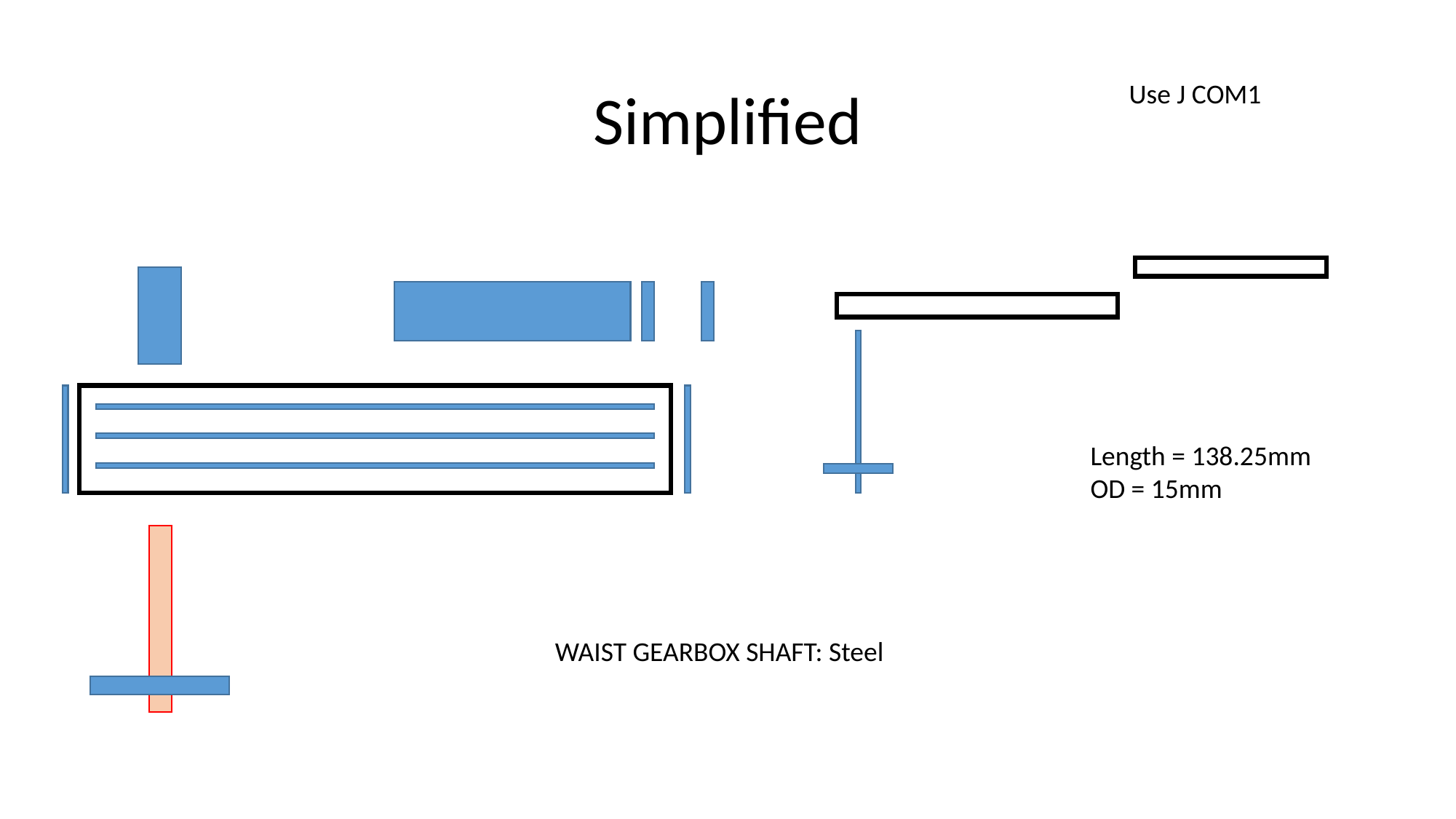

# Simplified
Use J COM1

Length = 138.25mm
OD = 15mm

WAIST GEARBOX SHAFT: Steel